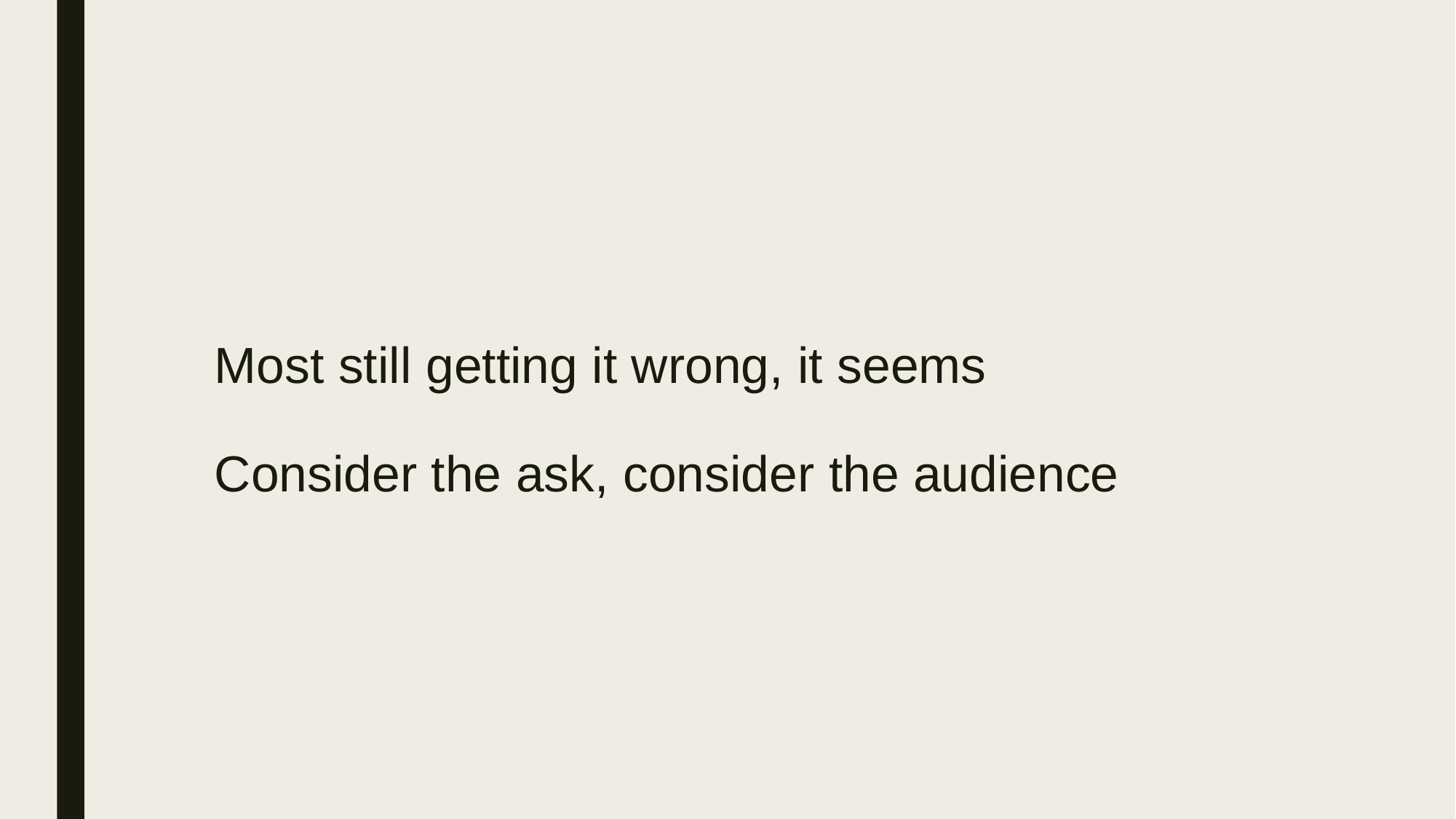

# Most still getting it wrong, it seems Consider the ask, consider the audience